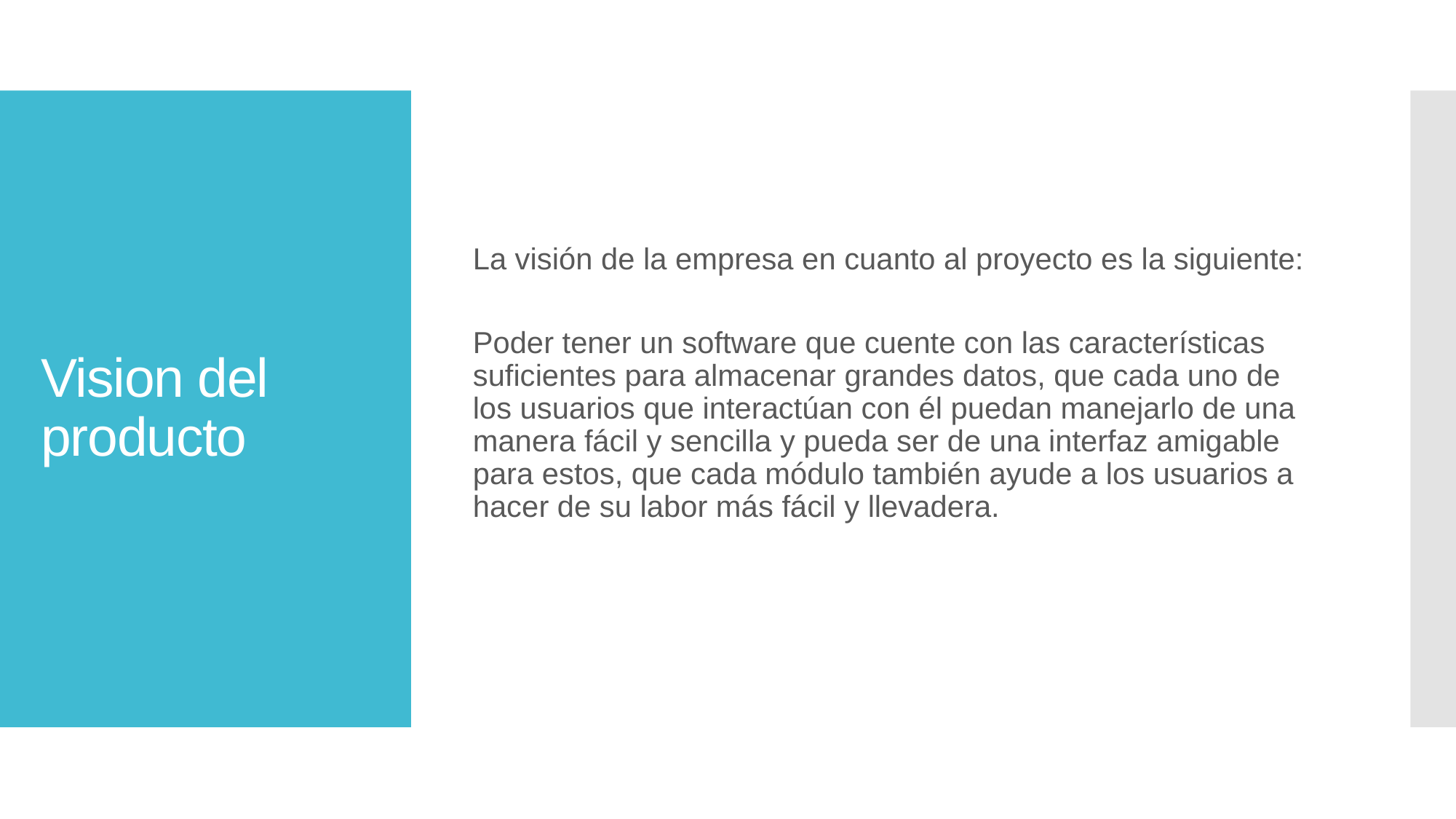

La visión de la empresa en cuanto al proyecto es la siguiente:
Poder tener un software que cuente con las características suficientes para almacenar grandes datos, que cada uno de los usuarios que interactúan con él puedan manejarlo de una manera fácil y sencilla y pueda ser de una interfaz amigable para estos, que cada módulo también ayude a los usuarios a hacer de su labor más fácil y llevadera.

# Vision del producto